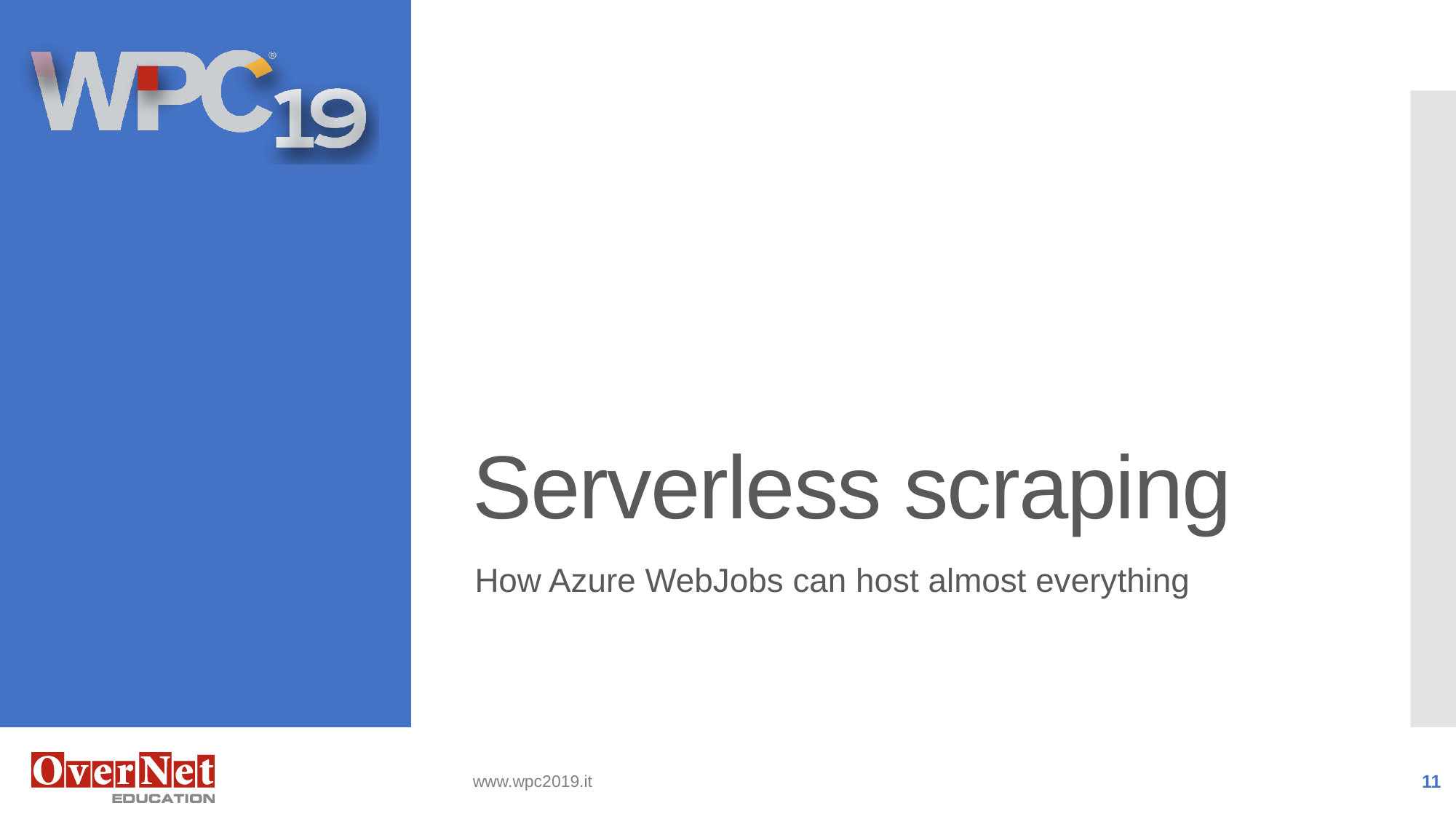

# Serverless scraping
How Azure WebJobs can host almost everything
www.wpc2019.it
11